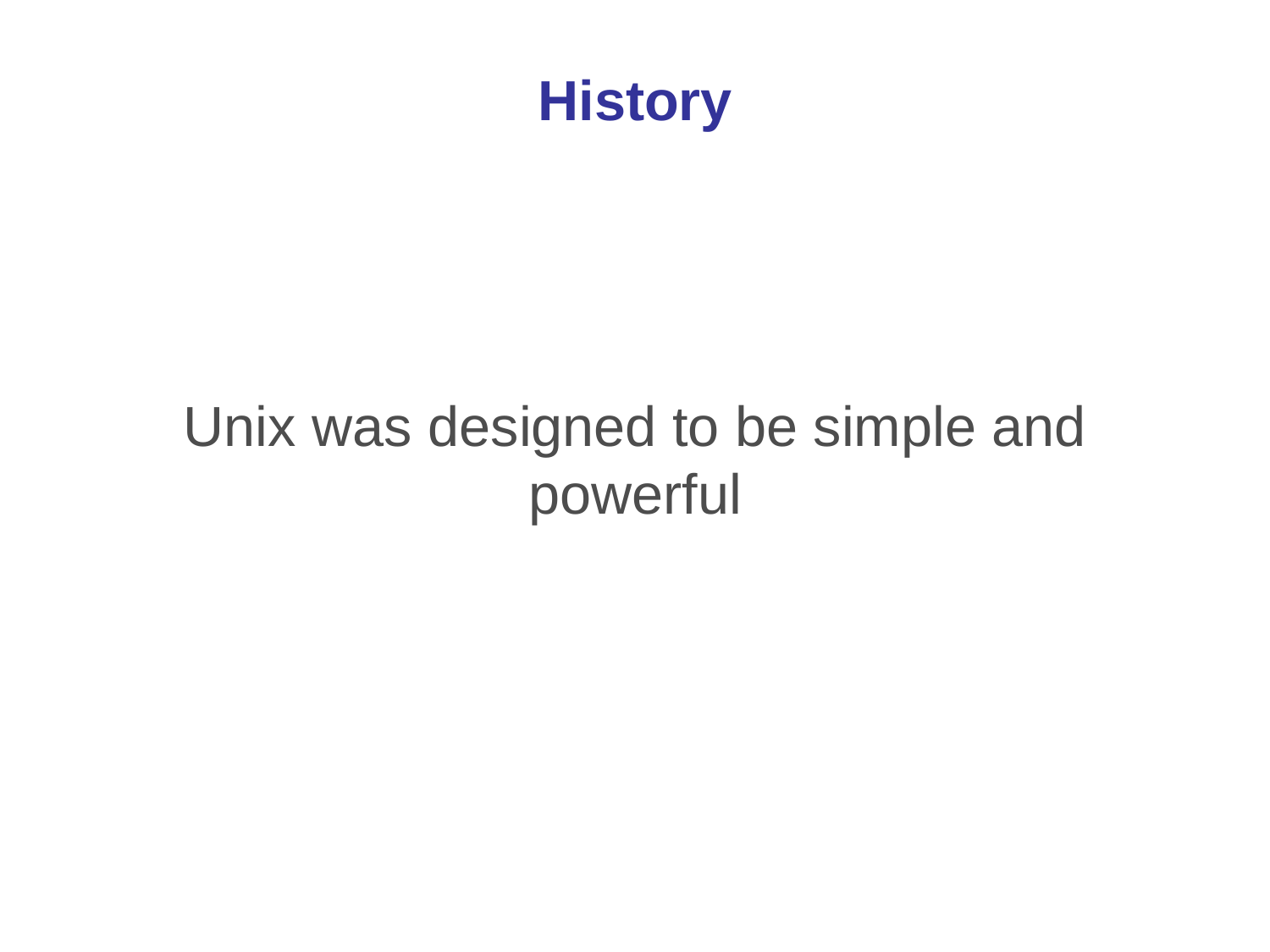

# History
Unix was designed to be simple and powerful